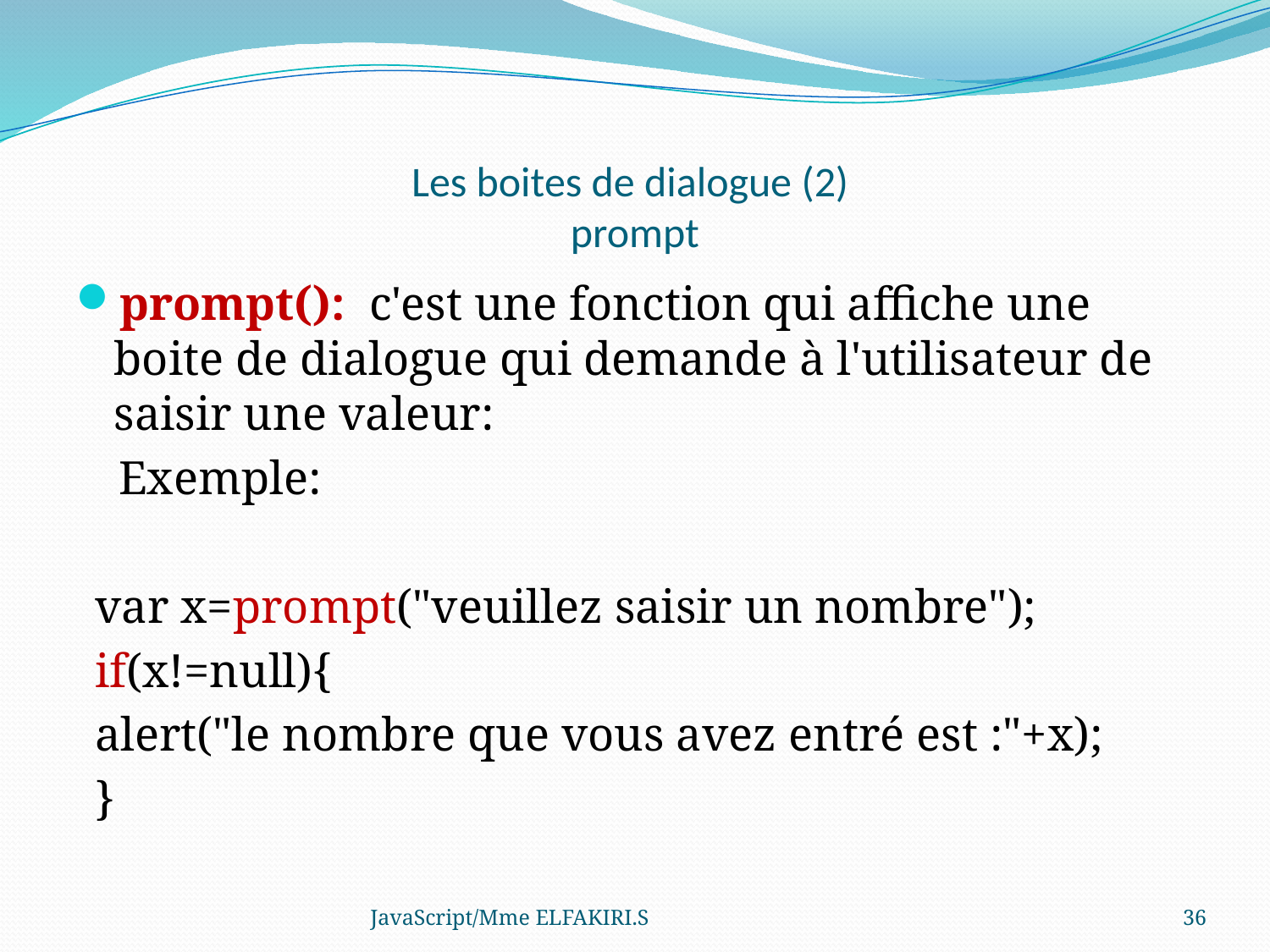

# Les boites de dialogue (2) prompt
prompt():  c'est une fonction qui affiche une boite de dialogue qui demande à l'utilisateur de saisir une valeur:
  Exemple:

var x=prompt("veuillez saisir un nombre");
if(x!=null){
alert("le nombre que vous avez entré est :"+x);
}

JavaScript/Mme ELFAKIRI.S
36